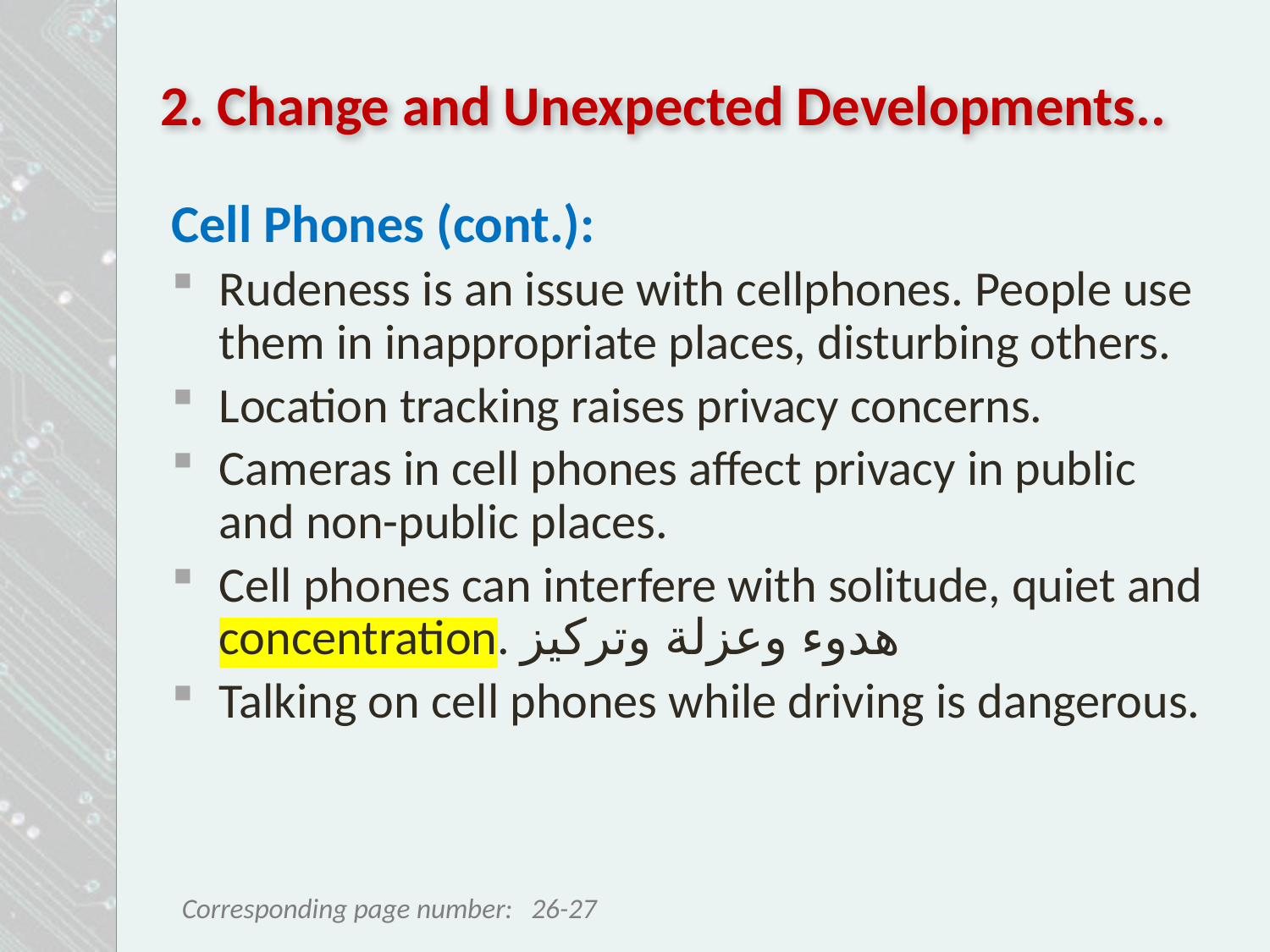

# 2. Change and Unexpected Developments..
Cell Phones (cont.):
Rudeness is an issue with cellphones. People use them in inappropriate places, disturbing others.
Location tracking raises privacy concerns.
Cameras in cell phones affect privacy in public and non-public places.
Cell phones can interfere with solitude, quiet and concentration. هدوء وعزلة وتركيز
Talking on cell phones while driving is dangerous.

26-27